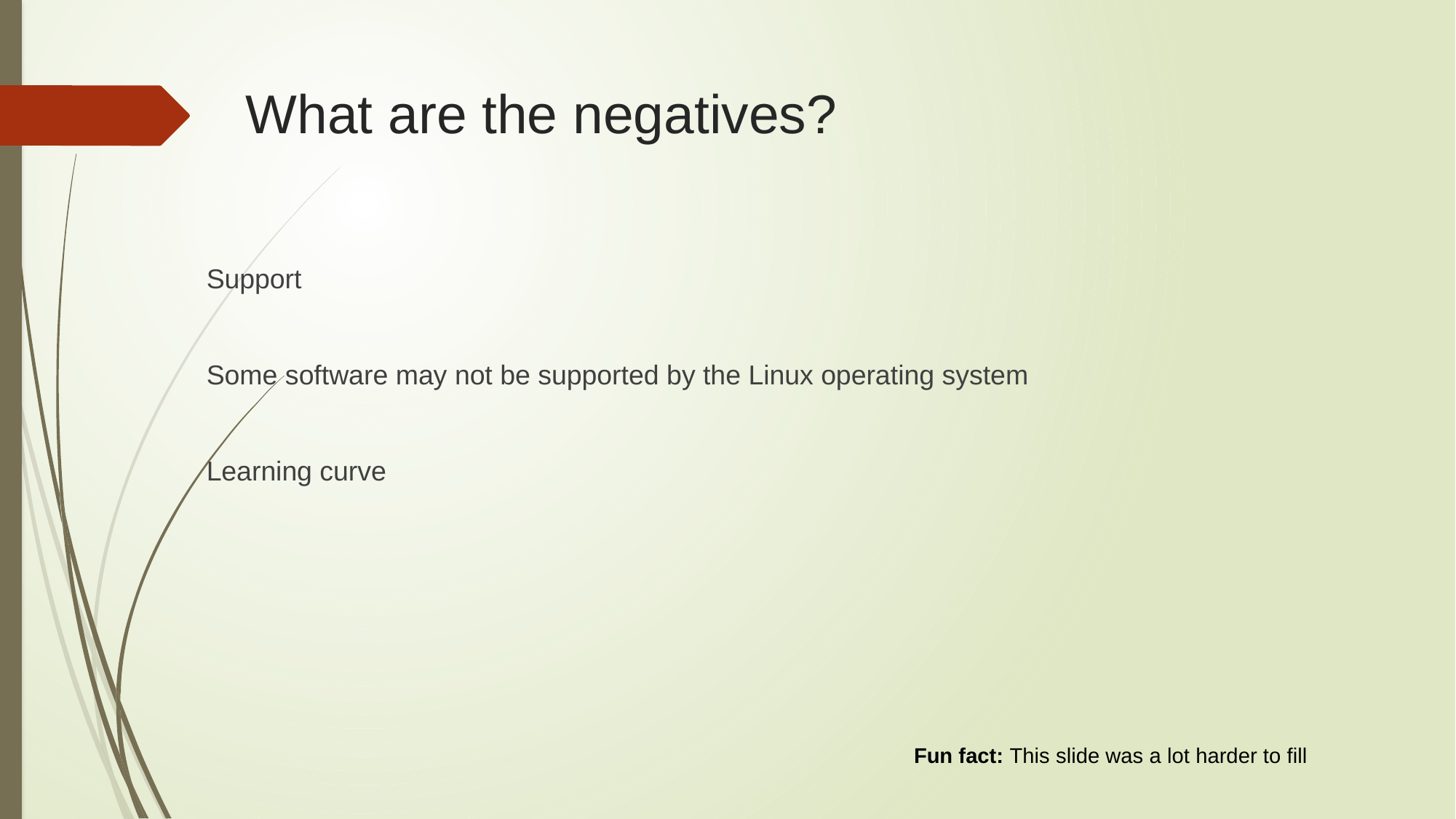

# What are the negatives?
Support

Some software may not be supported by the Linux operating system

Learning curve

Fun fact: This slide was a lot harder to fill